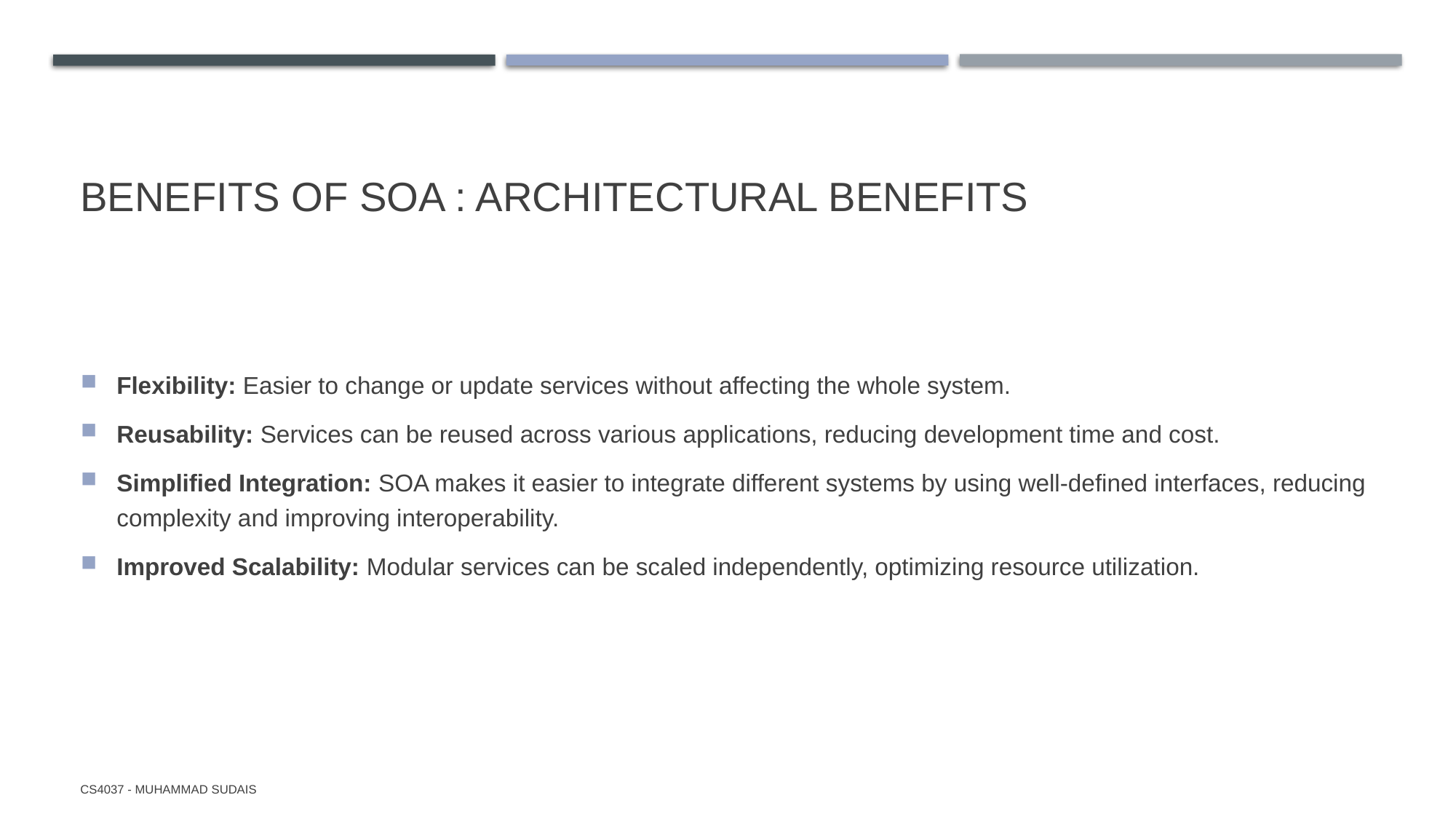

# Benefits of SOA : Architectural Benefits
Flexibility: Easier to change or update services without affecting the whole system.
Reusability: Services can be reused across various applications, reducing development time and cost.
Simplified Integration: SOA makes it easier to integrate different systems by using well-defined interfaces, reducing complexity and improving interoperability.
Improved Scalability: Modular services can be scaled independently, optimizing resource utilization.

CS4037 - Muhammad Sudais